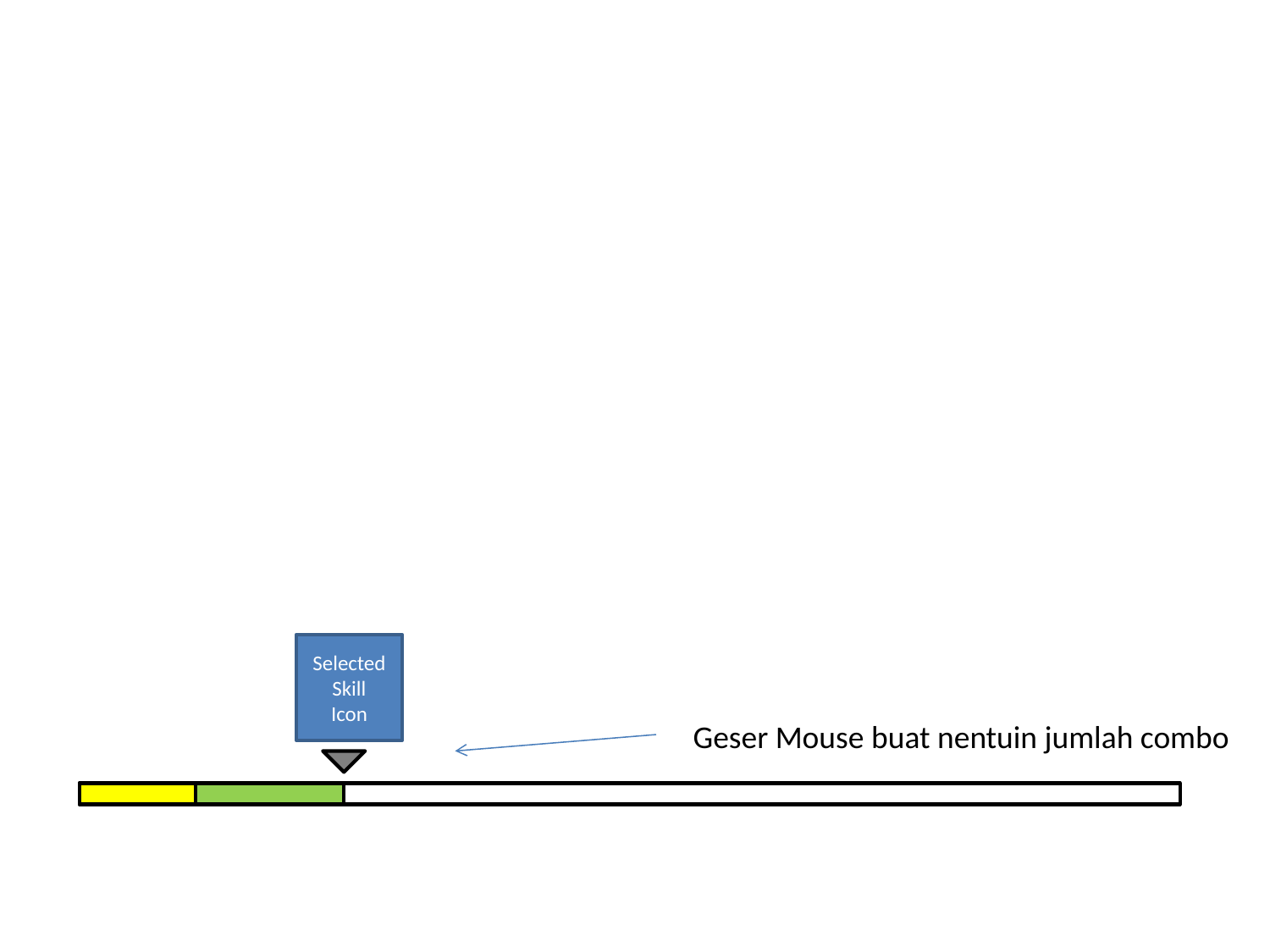

Selected Skill
Icon
Geser Mouse buat nentuin jumlah combo